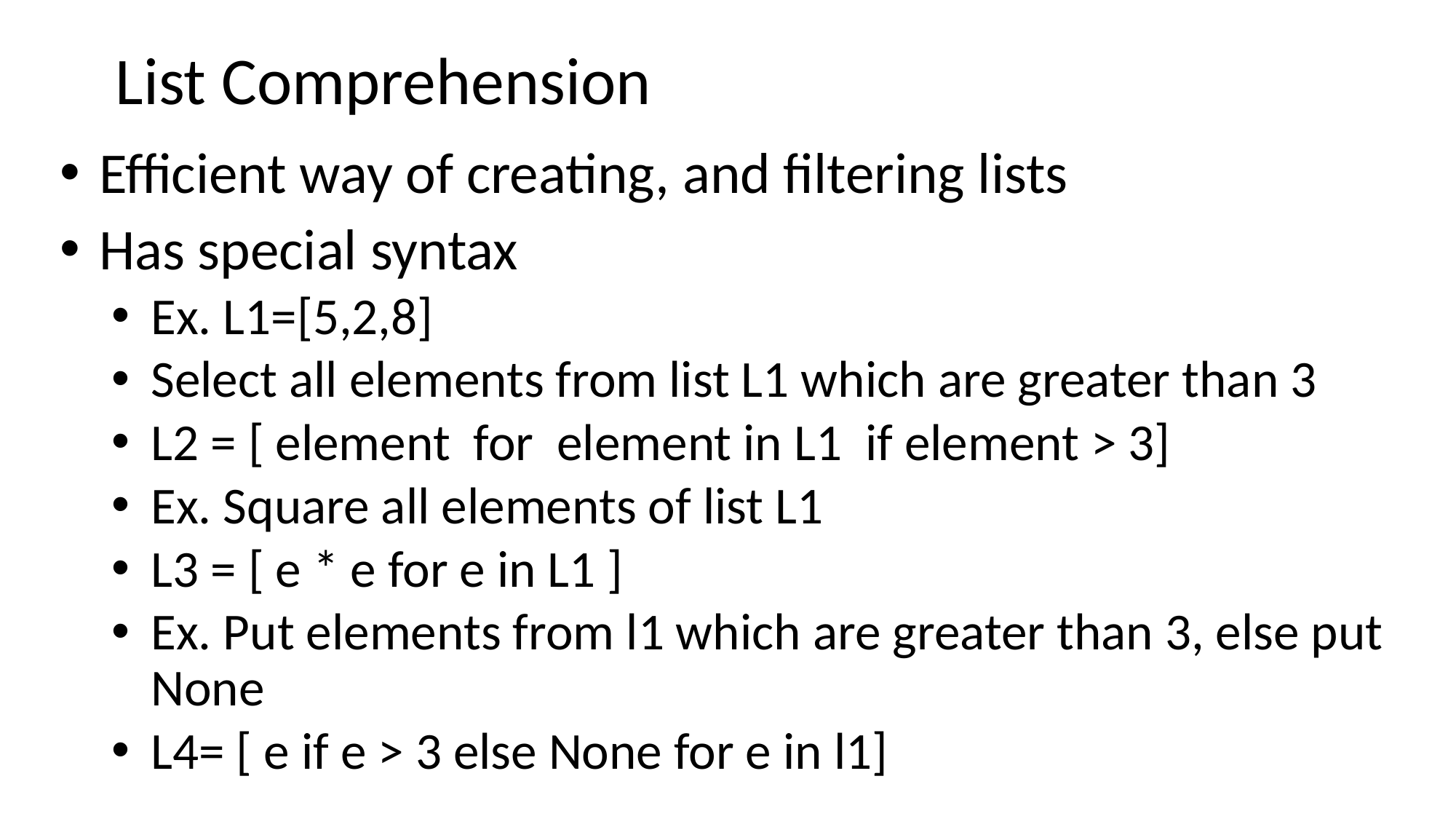

# List Comprehension
Efficient way of creating, and filtering lists
Has special syntax
Ex. L1=[5,2,8]
Select all elements from list L1 which are greater than 3
L2 = [ element  for  element in L1  if element > 3]
Ex. Square all elements of list L1
L3 = [ e * e for e in L1 ]
Ex. Put elements from l1 which are greater than 3, else put None
L4= [ e if e > 3 else None for e in l1]